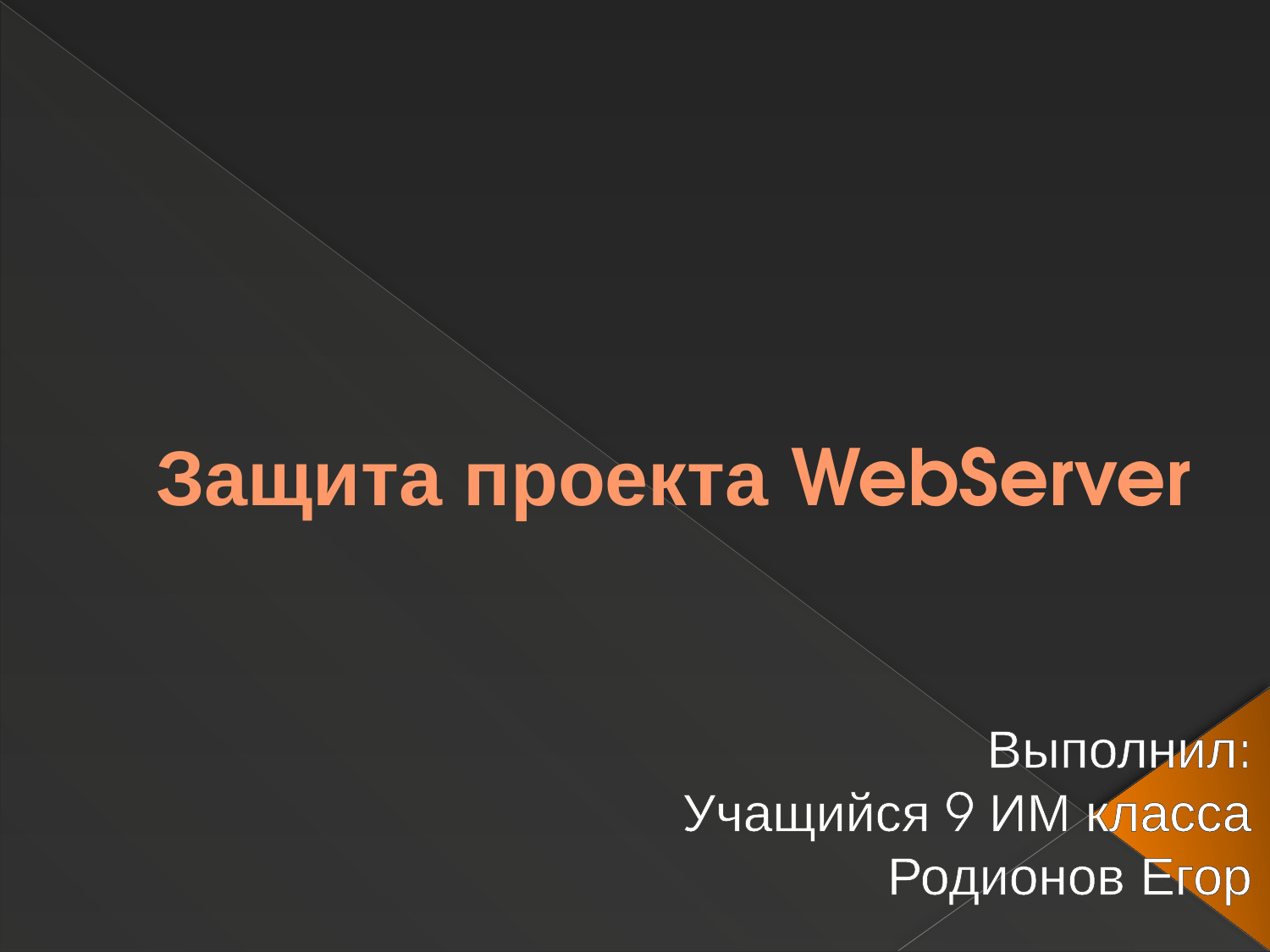

# Защита проекта WebServer
Выполнил:
Учащийся 9 ИМ класса
Родионов Егор